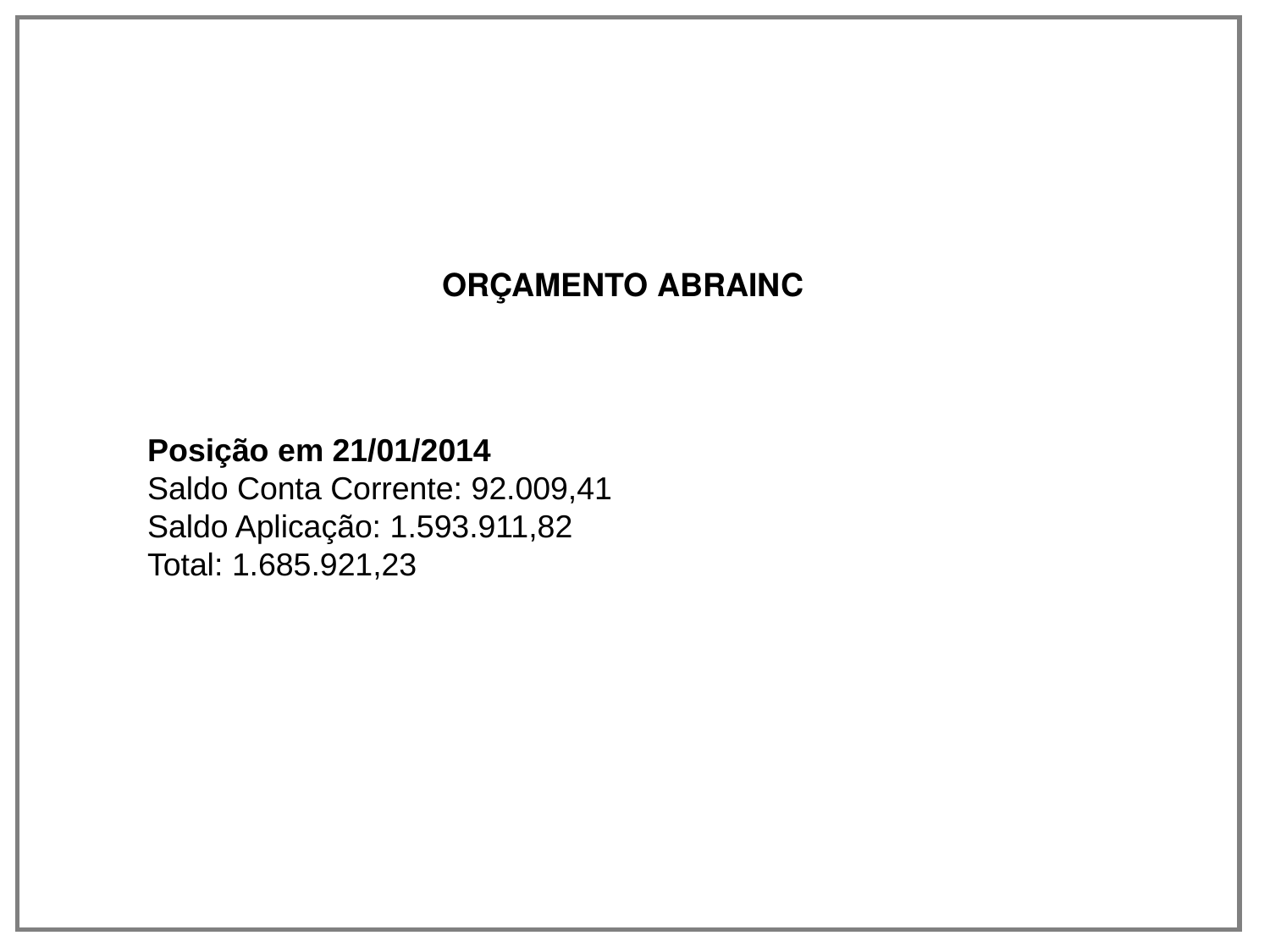

ORÇAMENTO ABRAINC
Posição em 21/01/2014
Saldo Conta Corrente: 92.009,41
Saldo Aplicação: 1.593.911,82
Total: 1.685.921,23